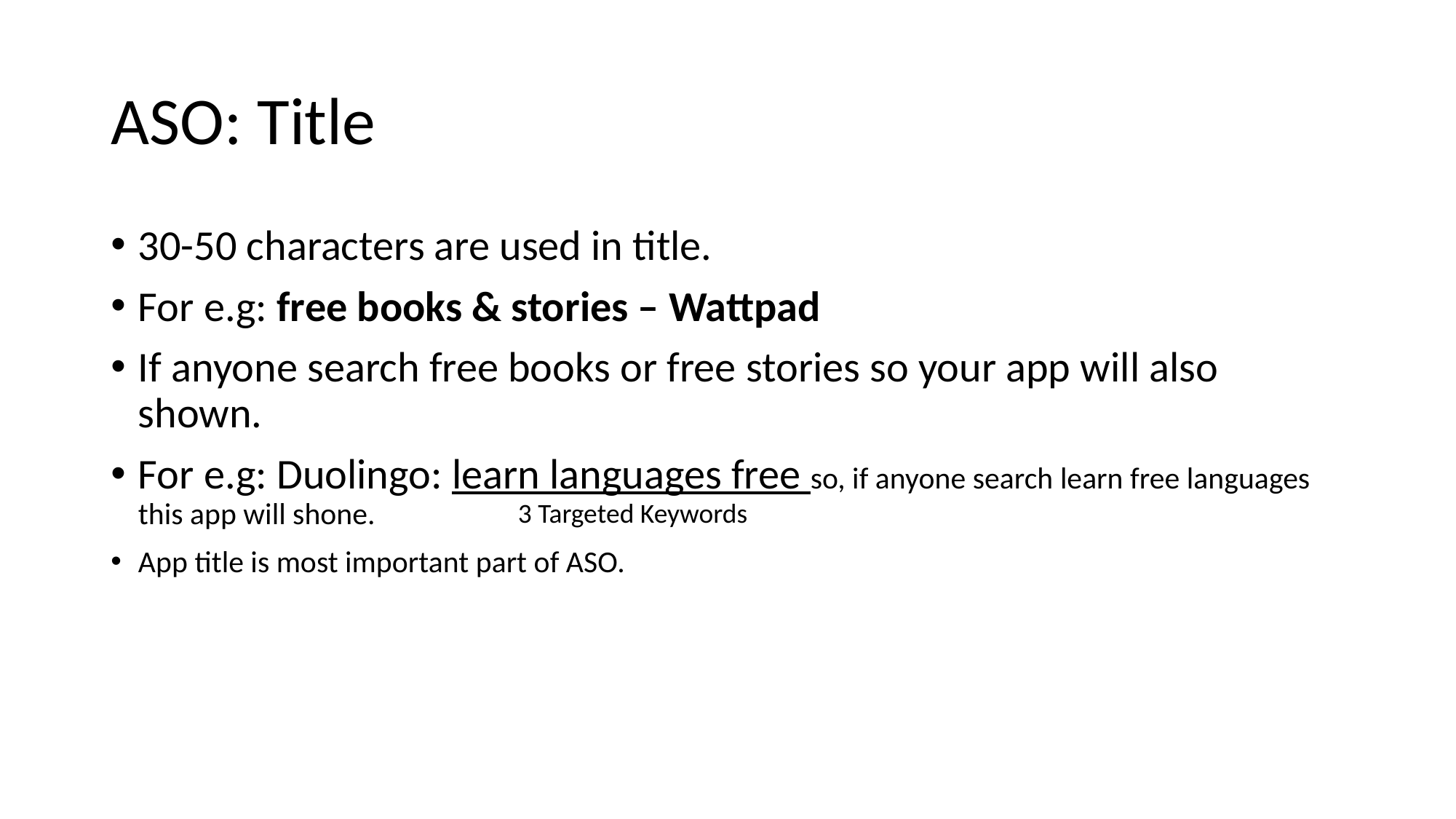

# ASO: Title
30-50 characters are used in title.
For e.g: free books & stories – Wattpad
If anyone search free books or free stories so your app will also shown.
For e.g: Duolingo: learn languages free so, if anyone search learn free languages this app will shone.
App title is most important part of ASO.
3 Targeted Keywords